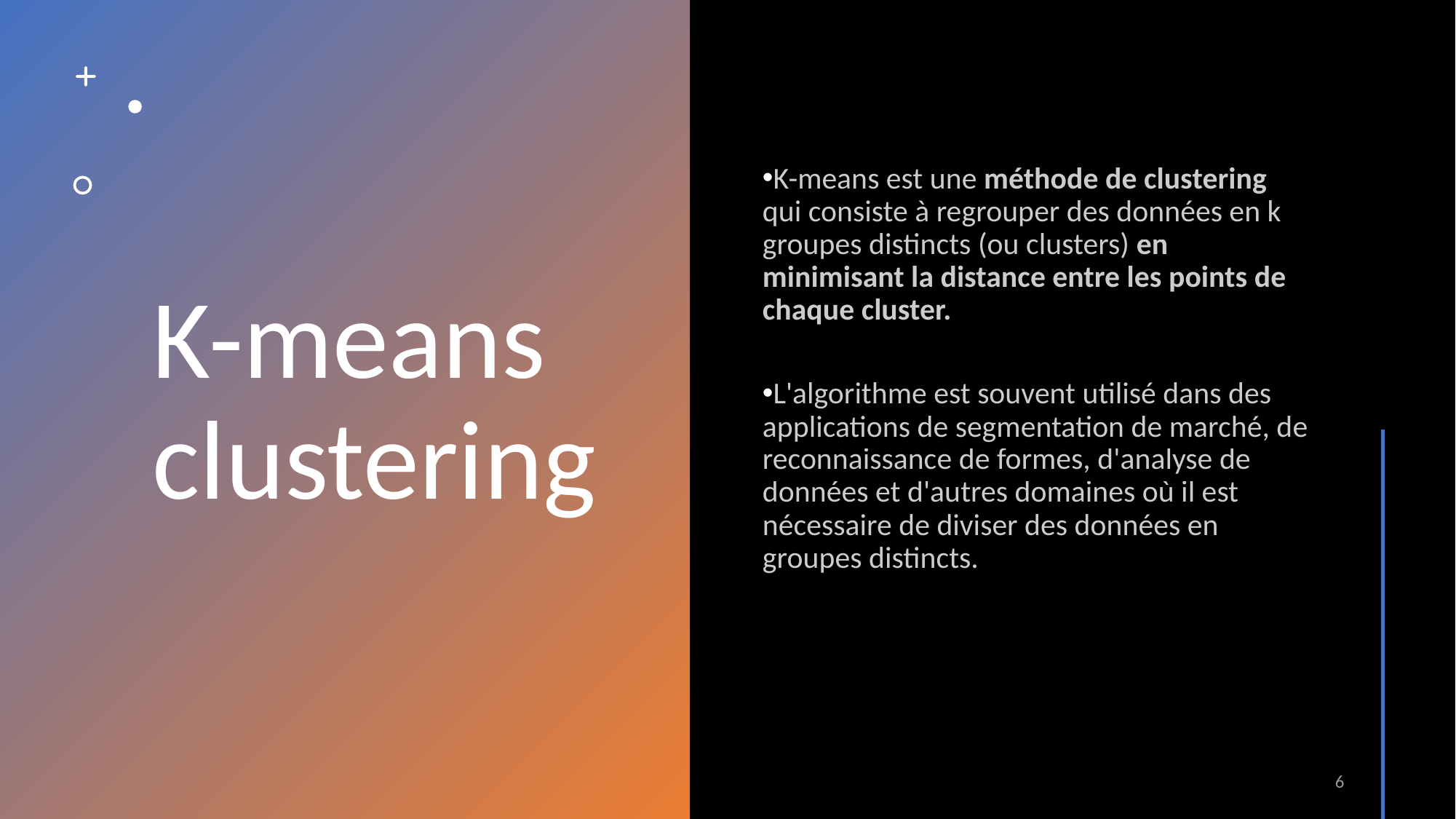

# K-means clustering
K-means est une méthode de clustering qui consiste à regrouper des données en k groupes distincts (ou clusters) en minimisant la distance entre les points de chaque cluster.

L'algorithme est souvent utilisé dans des applications de segmentation de marché, de reconnaissance de formes, d'analyse de données et d'autres domaines où il est nécessaire de diviser des données en groupes distincts.

6